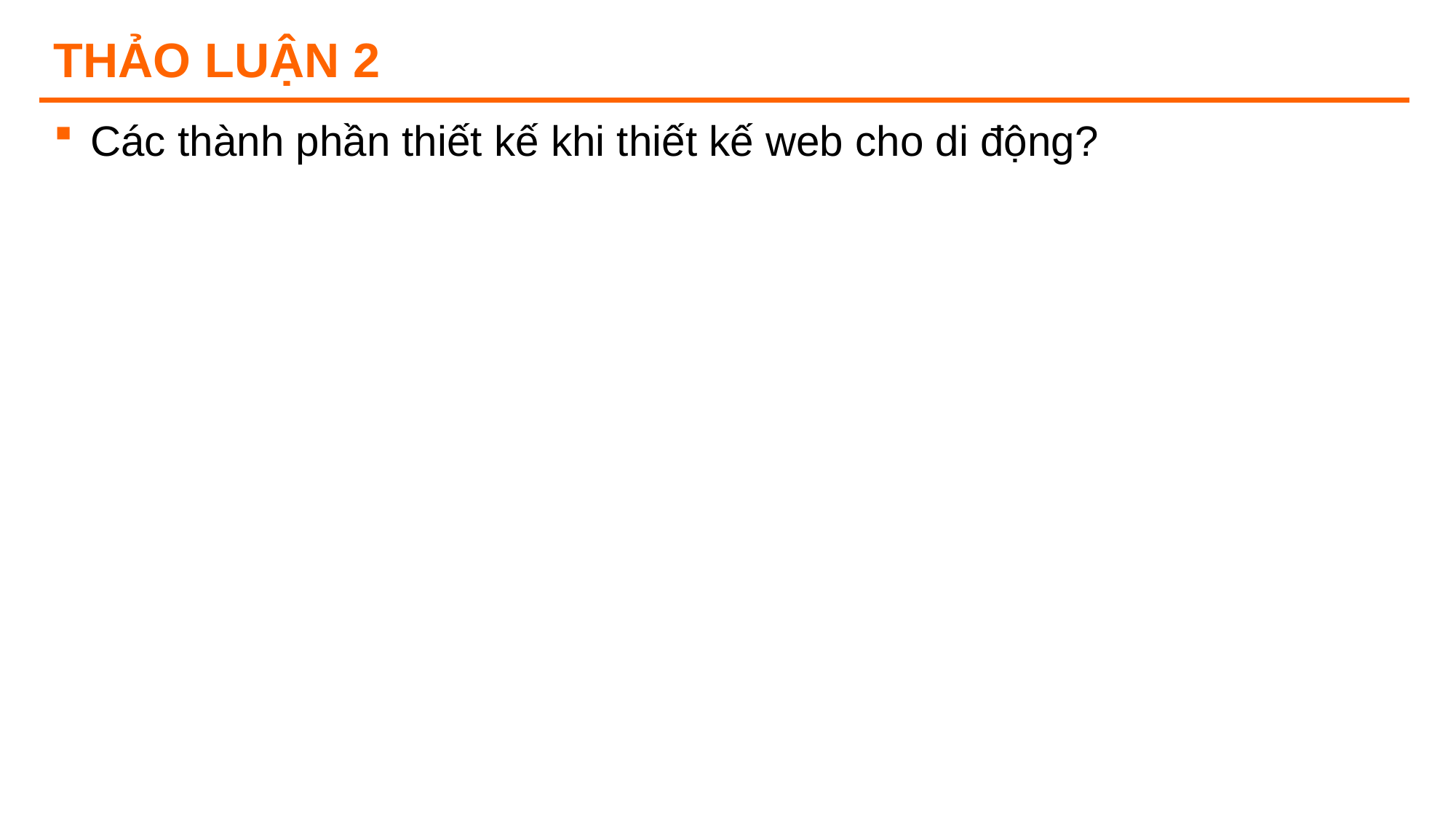

# Thảo luận 2
Các thành phần thiết kế khi thiết kế web cho di động?